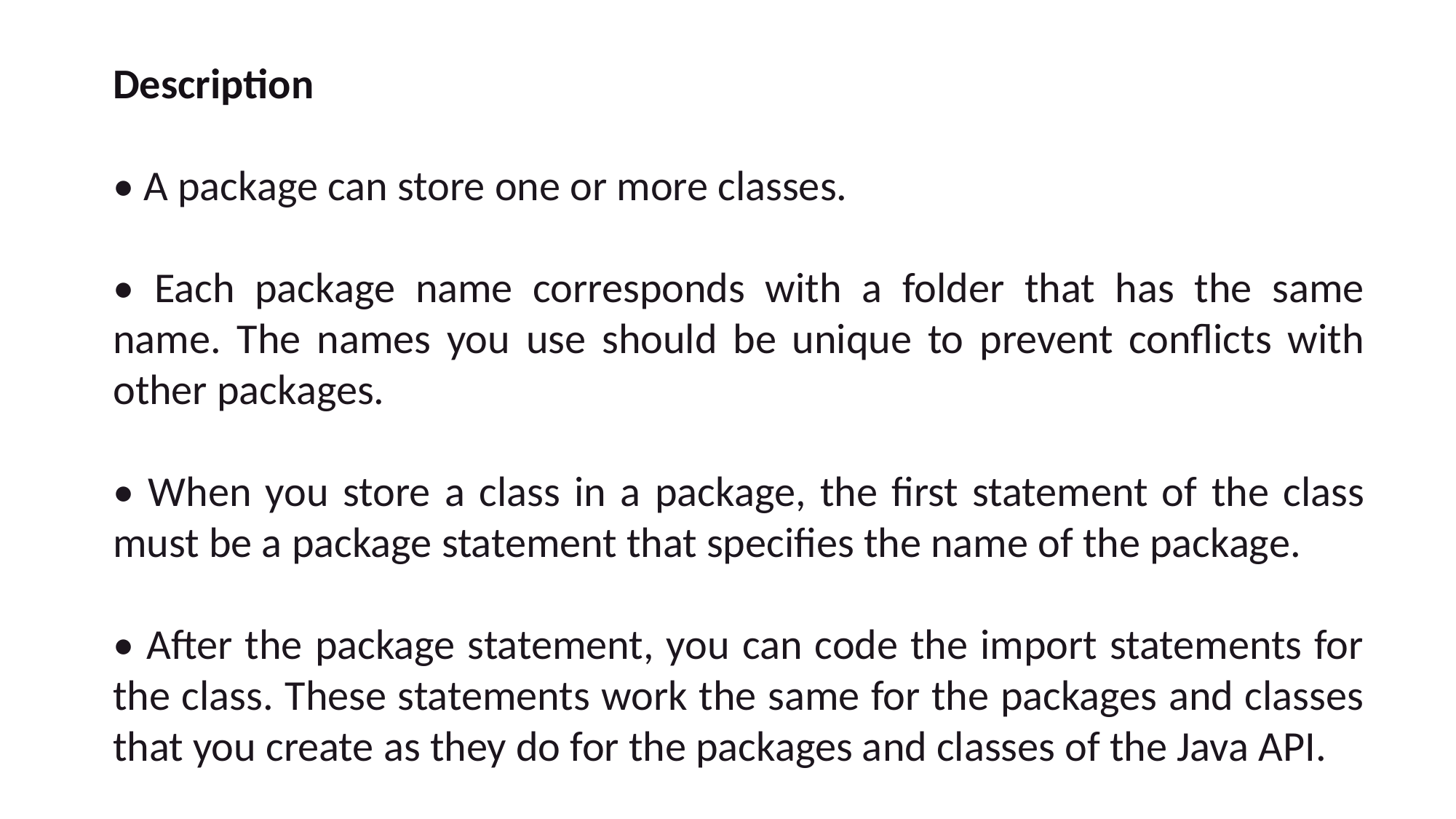

Description

• A package can store one or more classes.

• Each package name corresponds with a folder that has the same name. The names you use should be unique to prevent conflicts with other packages.

• When you store a class in a package, the first statement of the class must be a package statement that specifies the name of the package.

• After the package statement, you can code the import statements for the class. These statements work the same for the packages and classes that you create as they do for the packages and classes of the Java API.